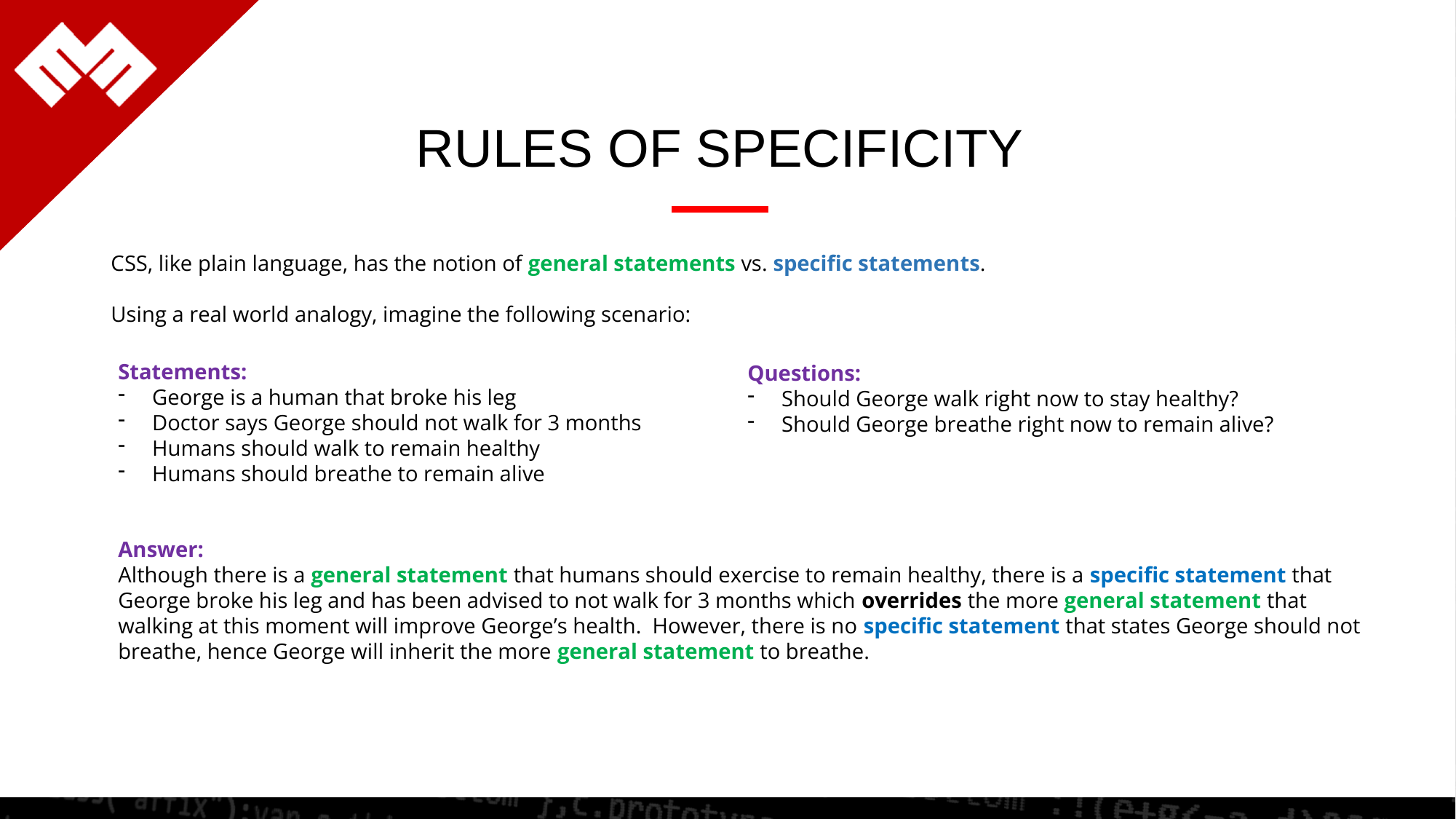

RULES OF SPECIFICITY

CSS, like plain language, has the notion of general statements vs. specific statements.

Using a real world analogy, imagine the following scenario:

Statements:
George is a human that broke his leg
Doctor says George should not walk for 3 months
Humans should walk to remain healthy
Humans should breathe to remain alive
Questions:
Should George walk right now to stay healthy?
Should George breathe right now to remain alive?
Answer:
Although there is a general statement that humans should exercise to remain healthy, there is a specific statement that George broke his leg and has been advised to not walk for 3 months which overrides the more general statement that walking at this moment will improve George’s health.  However, there is no specific statement that states George should not breathe, hence George will inherit the more general statement to breathe.